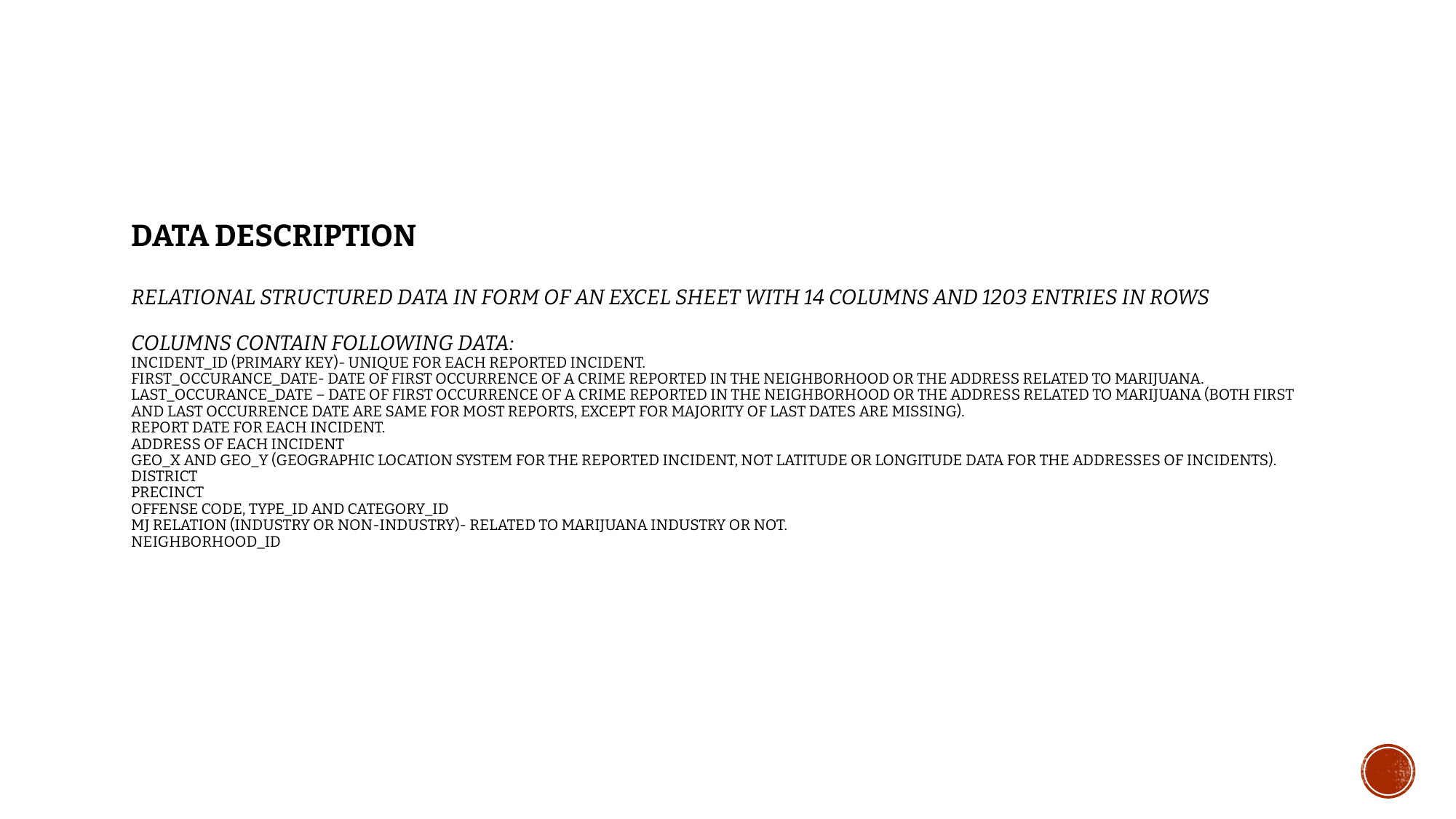

# DATA DESCRIPTION Relational structured data in form of an excel sheet with 14 columns and 1203 entries in rows Columns contain following data: Incident_Id (Primary Key)- Unique for each reported incident. First_Occurance_Date- Date of first occurrence of a crime reported in the neighborhood or the address related to marijuana. Last_Occurance_Date – Date of first occurrence of a crime reported in the neighborhood or the address related to marijuana (both first and last occurrence date are same for most reports, except for majority of last dates are missing). Report date for each incident. Address of each incident Geo_X and Geo_Y (geographic location system for the reported incident, not latitude or longitude data for the addresses of incidents). District Precinct Offense code, type_Id and category_Id MJ Relation (Industry or Non-Industry)- related to marijuana industry or not. Neighborhood_Id